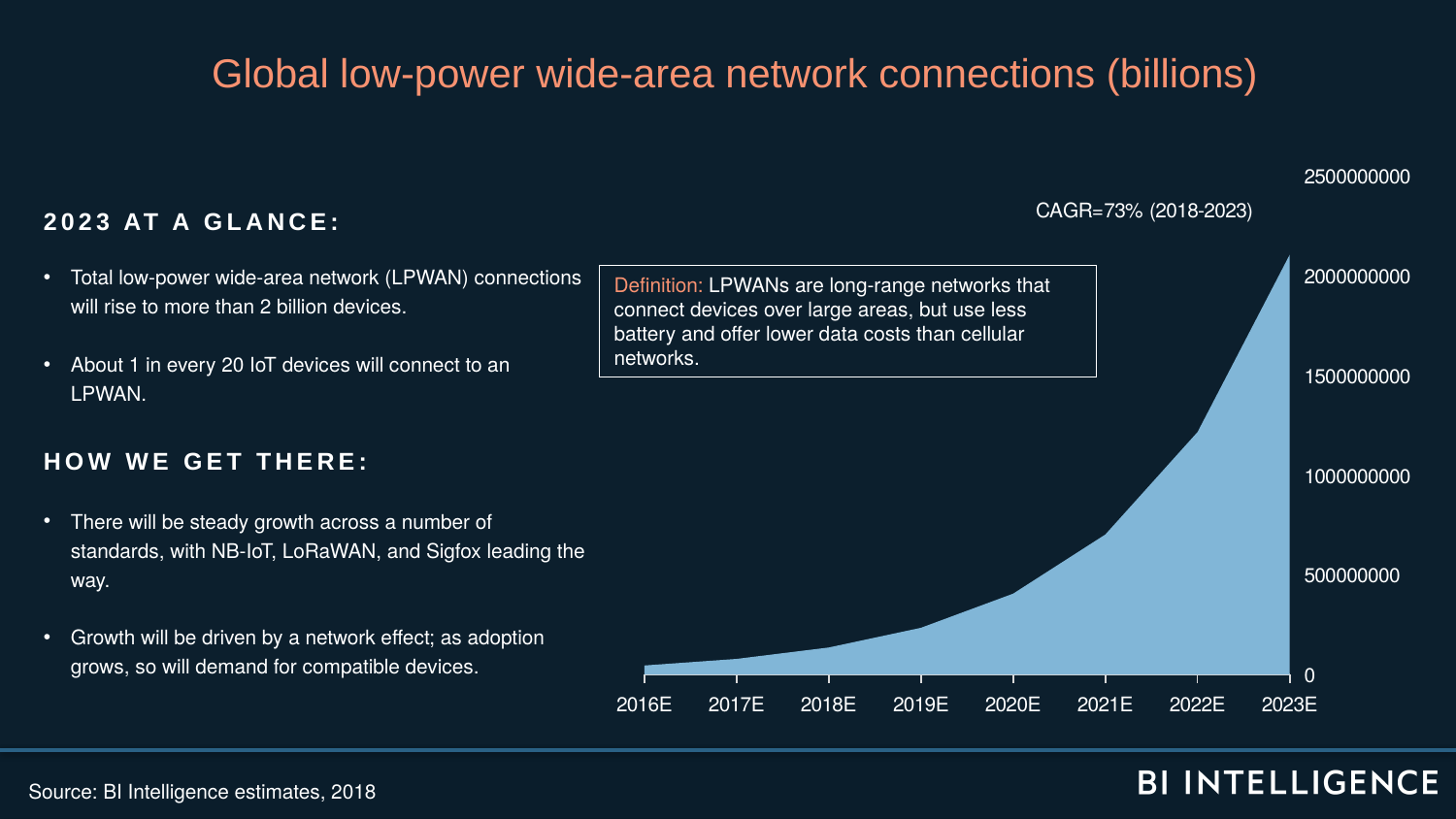

Global low-power wide-area network connections (billions)
2023 AT A GLANCE:
Total low-power wide-area network (LPWAN) connections will rise to more than 2 billion devices.

About 1 in every 20 IoT devices will connect to an LPWAN.

HOW WE GET THERE:
There will be steady growth across a number of standards, with NB-IoT, LoRaWAN, and Sigfox leading the way.

Growth will be driven by a network effect; as adoption grows, so will demand for compatible devices.

### Chart

| Category | Global LPWAN connections |
|---|---|
| 2016E | 45000000.0 |
| 2017E | 77940000.0 |
| 2018E | 134992080.0 |
| 2019E | 233806282.56 |
| 2020E | 404952481.39392 |
| 2021E | 701377697.774269 |
| 2022E | 1214786172.54503 |
| 2023E | 2104009650.848 |
Definition: LPWANs are long-range networks that connect devices over large areas, but use less battery and offer lower data costs than cellular networks.
Source: BI Intelligence estimates, 2018